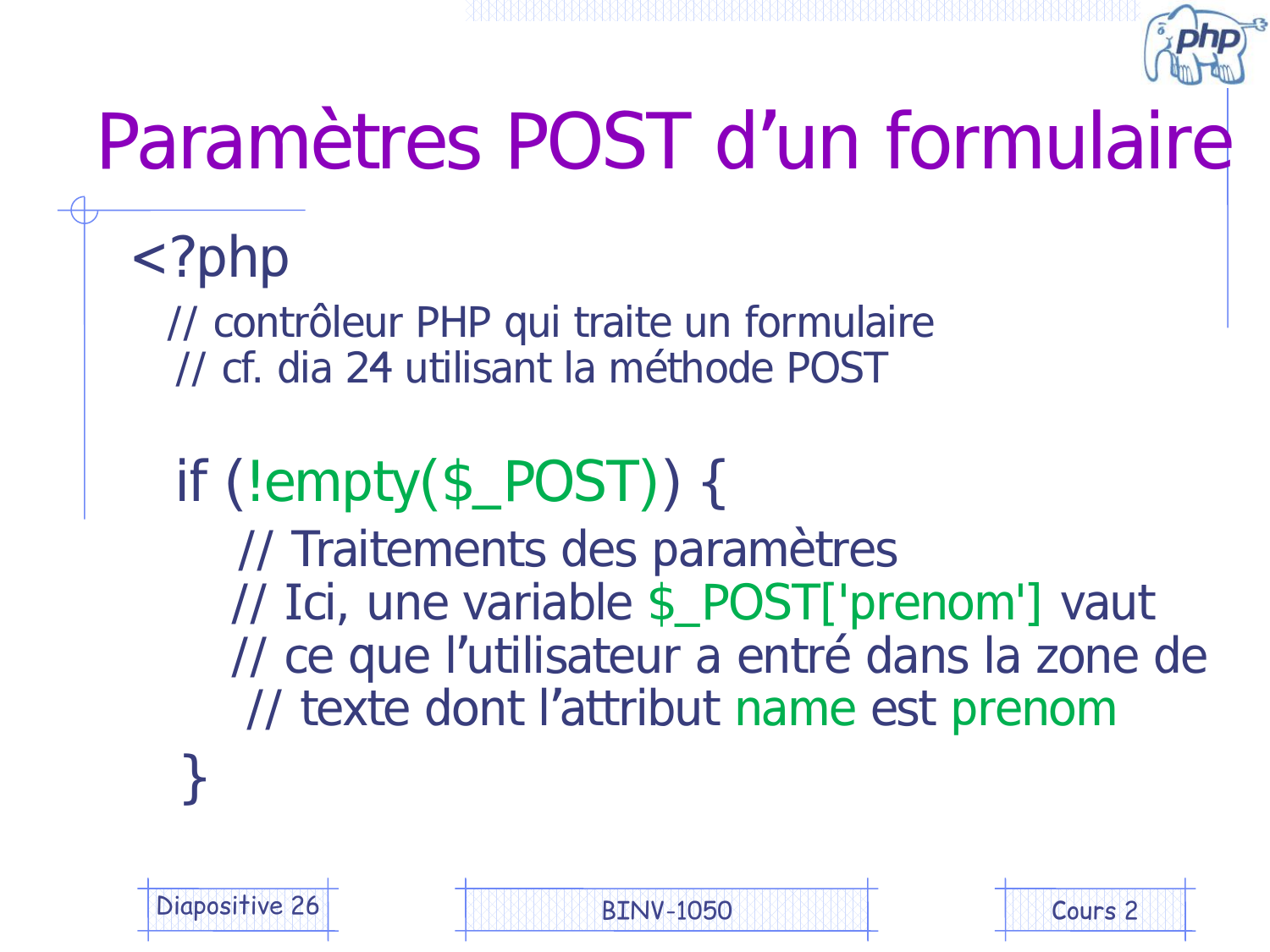

# Paramètres POST d’un formulaire
<?php
   // contrôleur PHP qui traite un formulaire
// cf. dia 24 utilisant la méthode POST
if (!empty($_POST)) {
   // Traitements des paramètres
// Ici, une variable $_POST['prenom'] vaut
// ce que l’utilisateur a entré dans la zone de   // texte dont l’attribut name est prenom
   }
Diapositive 26
BINV-1050
Cours 2